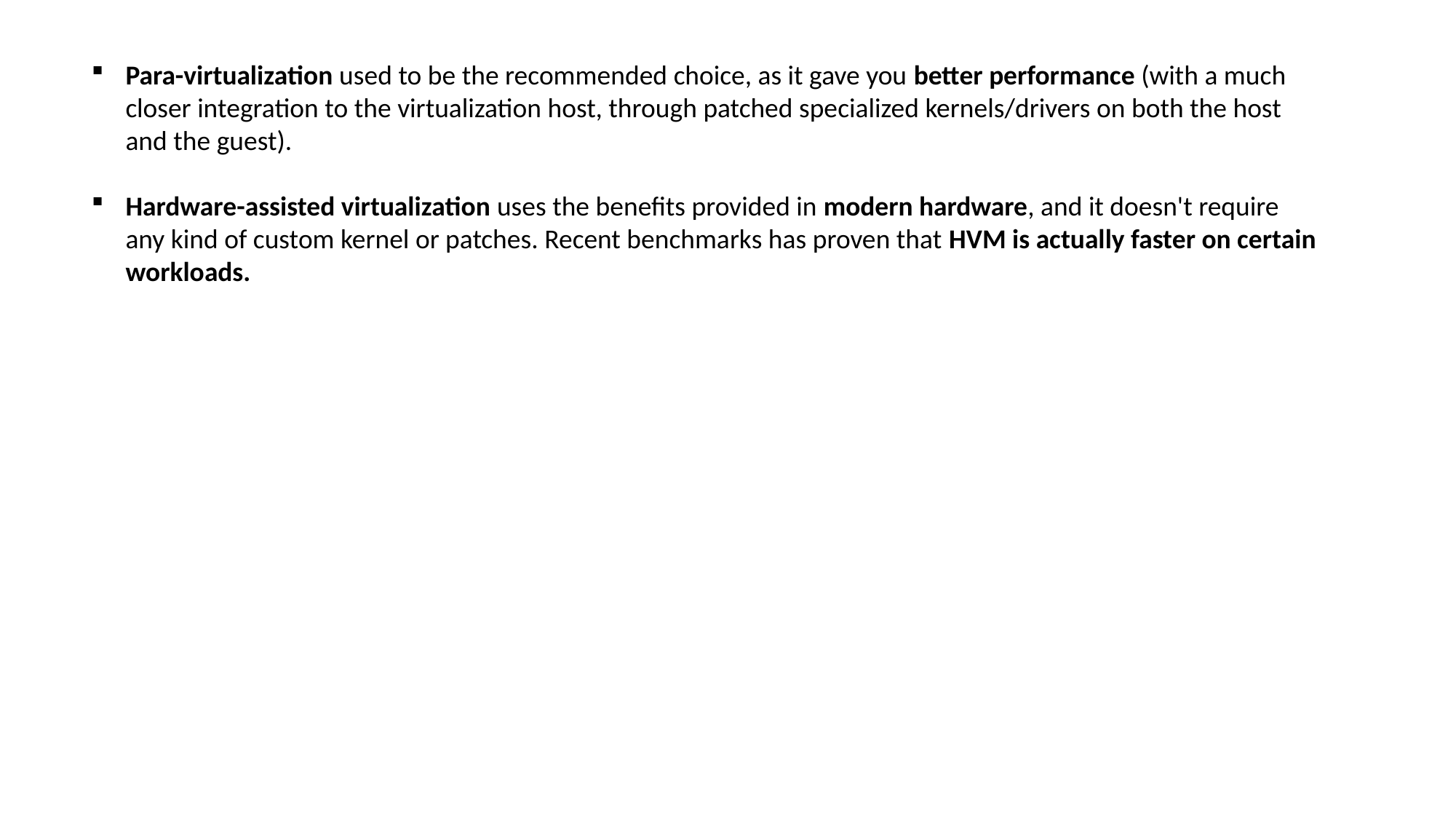

Para-virtualization used to be the recommended choice, as it gave you better performance (with a much closer integration to the virtualization host, through patched specialized kernels/drivers on both the host and the guest).

Hardware-assisted virtualization uses the benefits provided in modern hardware, and it doesn't require any kind of custom kernel or patches. Recent benchmarks has proven that HVM is actually faster on certain workloads.